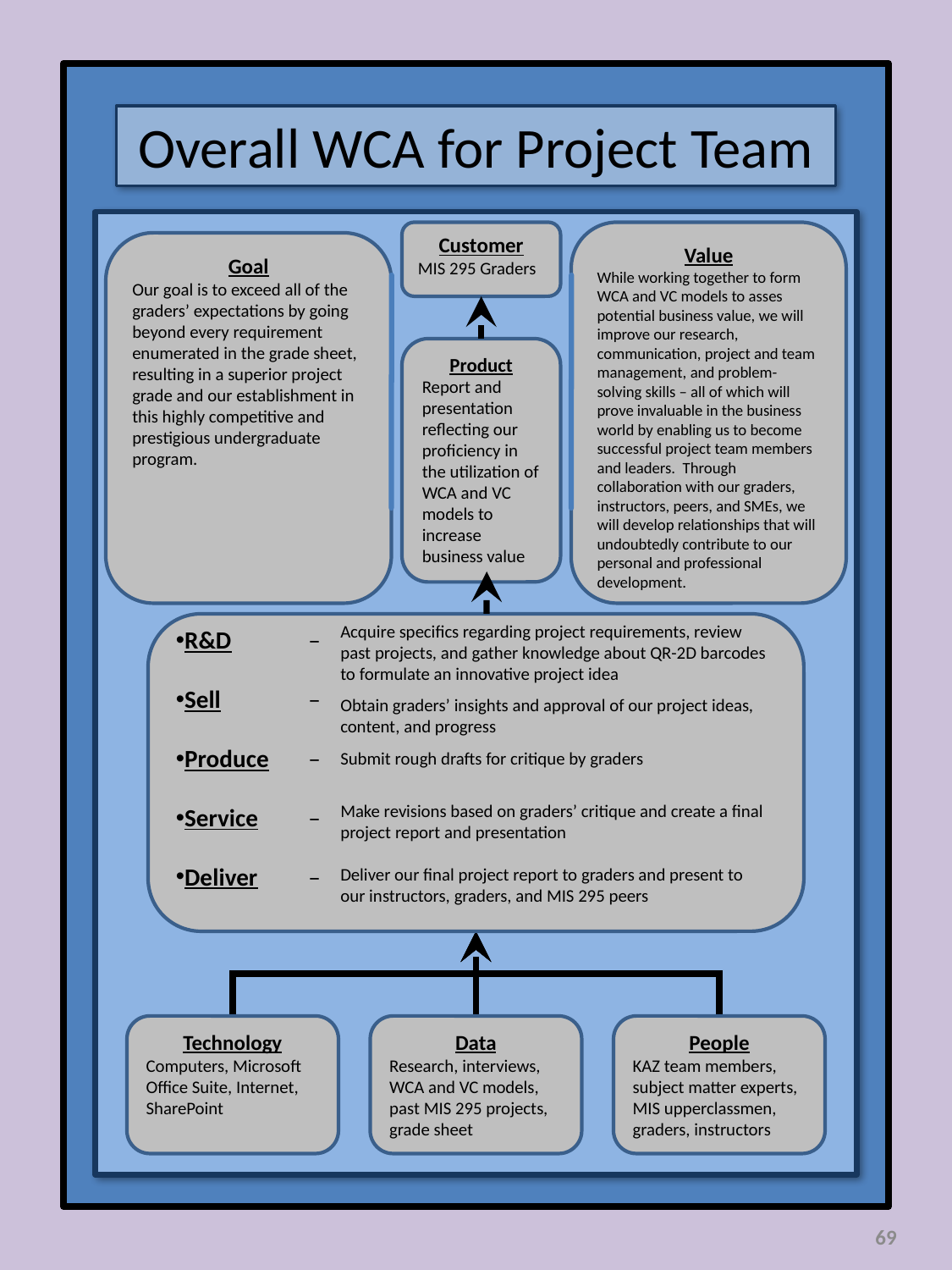

Overall WCA for Project Team

Customer
MIS 295 Graders

Value
While working together to form WCA and VC models to asses potential business value, we will improve our research, communication, project and team management, and problem-solving skills – all of which will prove invaluable in the business world by enabling us to become successful project team members and leaders.  Through collaboration with our graders, instructors, peers, and SMEs, we will develop relationships that will undoubtedly contribute to our personal and professional development.

Goal
Our goal is to exceed all of the graders’ expectations by going beyond every requirement enumerated in the grade sheet, resulting in a superior project grade and our establishment in this highly competitive and prestigious undergraduate program.
Product
Report and presentation reflecting our proficiency in the utilization of WCA and VC models to increase business value
R&D	 –

Sell	 –

Produce	 –

Service	 –

Deliver	 –

Acquire specifics regarding project requirements, review past projects, and gather knowledge about QR-2D barcodes to formulate an innovative project idea
Obtain graders’ insights and approval of our project ideas, content, and progress
Submit rough drafts for critique by graders
Make revisions based on graders’ critique and create a final project report and presentation
Deliver our final project report to graders and present to our instructors, graders, and MIS 295 peers
Technology
Computers, Microsoft Office Suite, Internet, SharePoint
Data
Research, interviews, WCA and VC models, past MIS 295 projects, grade sheet
People
KAZ team members, subject matter experts, MIS upperclassmen, graders, instructors
69